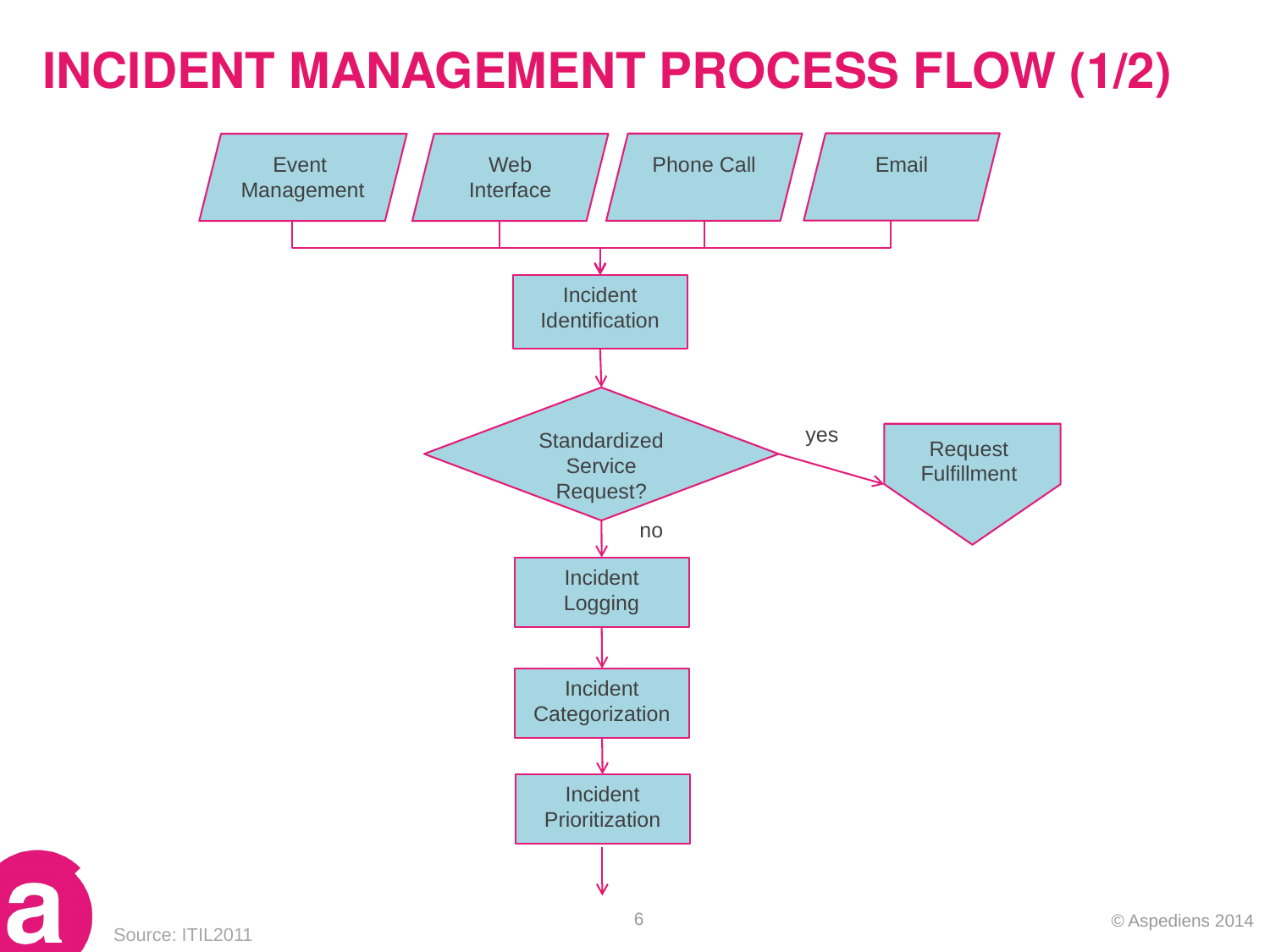

# INCIDENT MANAGEMENT PROCESS FLOW (1/2)
Email
Phone Call
Event
Management
Web Interface
Incident
Identification
Standardized Service Request?
yes

Request Fulfillment
no
Incident Logging
Incident Categorization
Incident Prioritization
Source: ITIL2011